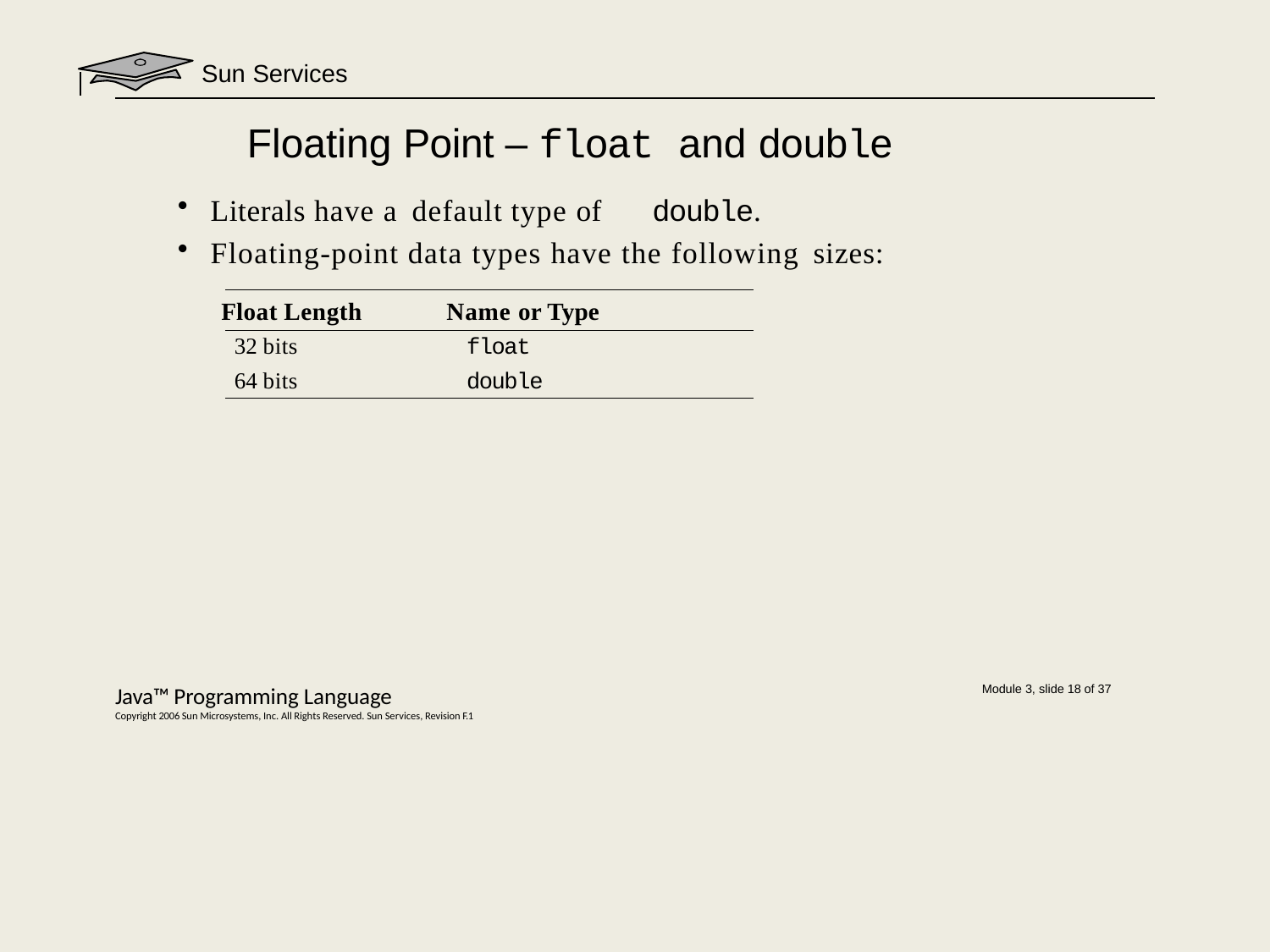

Sun Services

# Floating Point – float and double
Literals have a  default type of	double.
Floating-point data types have the following sizes:
Float Length	Name or Type

32 bits
64 bits
float  double

Java™ Programming Language
Copyright 2006 Sun Microsystems, Inc. All Rights Reserved. Sun Services, Revision F.1
Module 3, slide 18 of 37